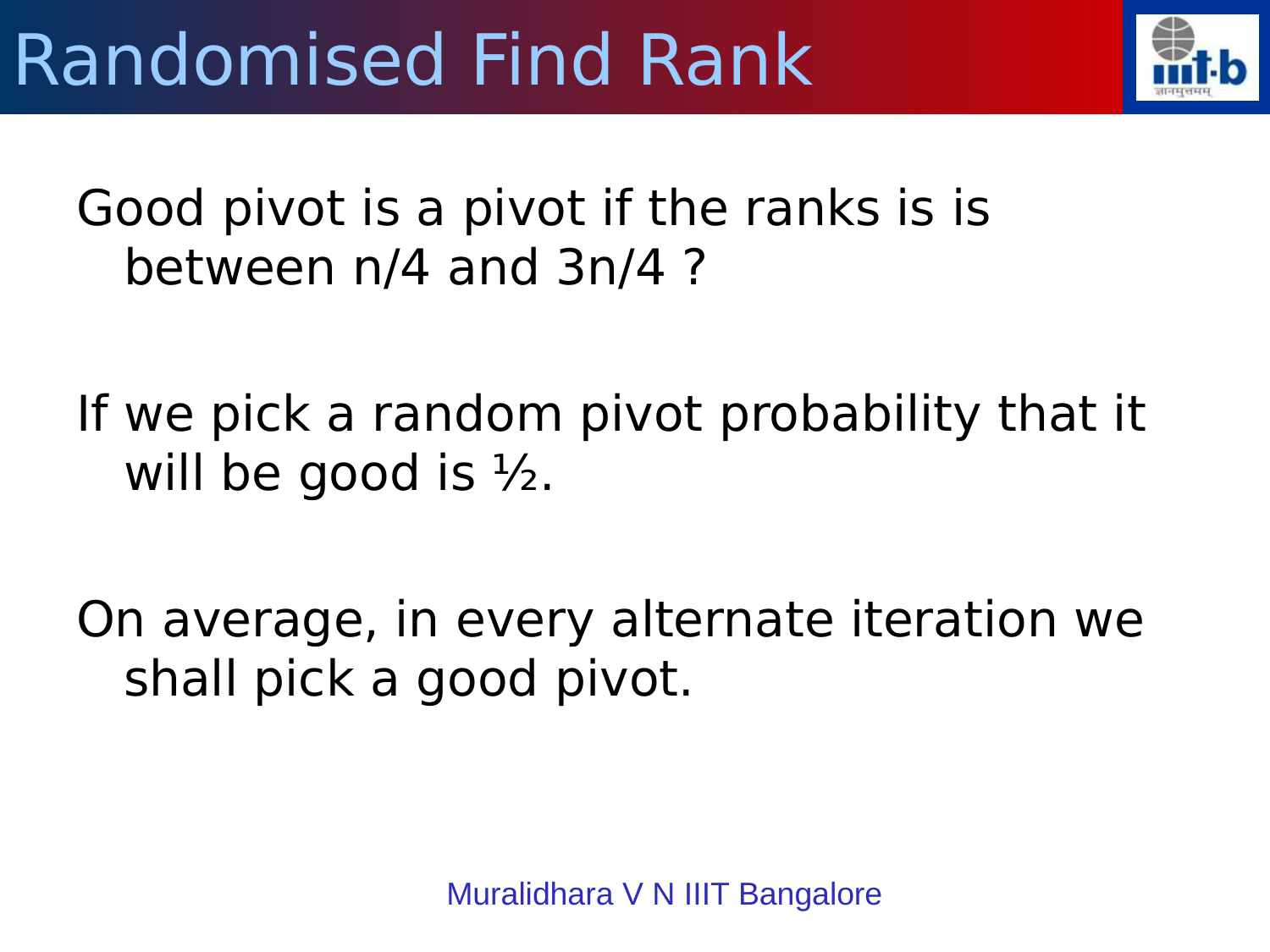

Randomised Find Rank
Good pivot is a pivot if the ranks is is between n/4 and 3n/4 ?

If we pick a random pivot probability that it will be good is ½.

On average, in every alternate iteration we shall pick a good pivot.
Muralidhara V N IIIT Bangalore